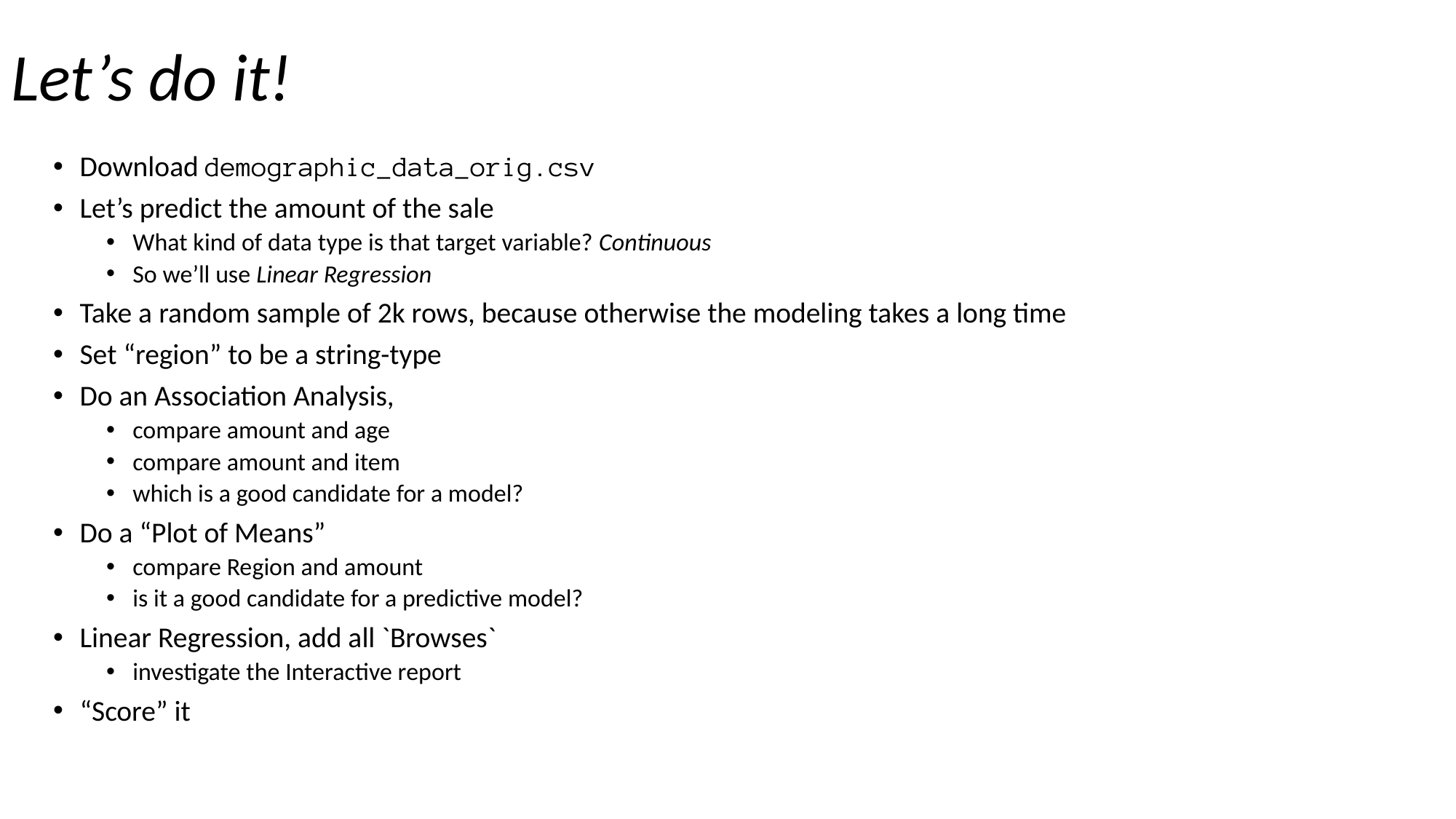

# Let’s do it!
Download demographic_data_orig.csv
Let’s predict the amount of the sale
What kind of data type is that target variable? Continuous
So we’ll use Linear Regression
Take a random sample of 2k rows, because otherwise the modeling takes a long time
Set “region” to be a string-type
Do an Association Analysis,
compare amount and age
compare amount and item
which is a good candidate for a model?
Do a “Plot of Means”
compare Region and amount
is it a good candidate for a predictive model?
Linear Regression, add all `Browses`
investigate the Interactive report
“Score” it